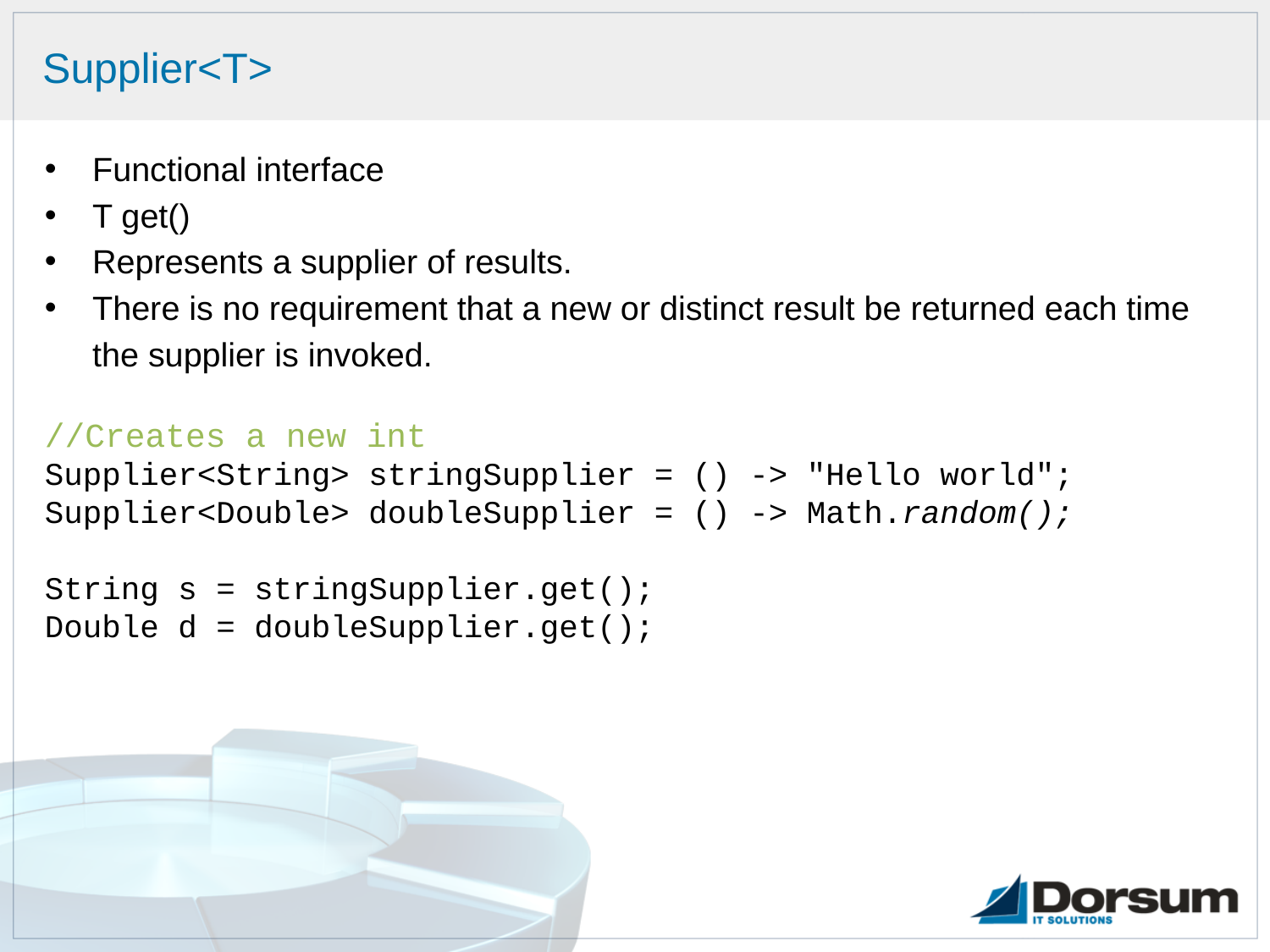

# Supplier<T>
Functional interface
T get()
Represents a supplier of results.
There is no requirement that a new or distinct result be returned each time the supplier is invoked.

//Creates a new int
Supplier<String> stringSupplier = () -> "Hello world";
Supplier<Double> doubleSupplier = () -> Math.random();

String s = stringSupplier.get();
Double d = doubleSupplier.get();